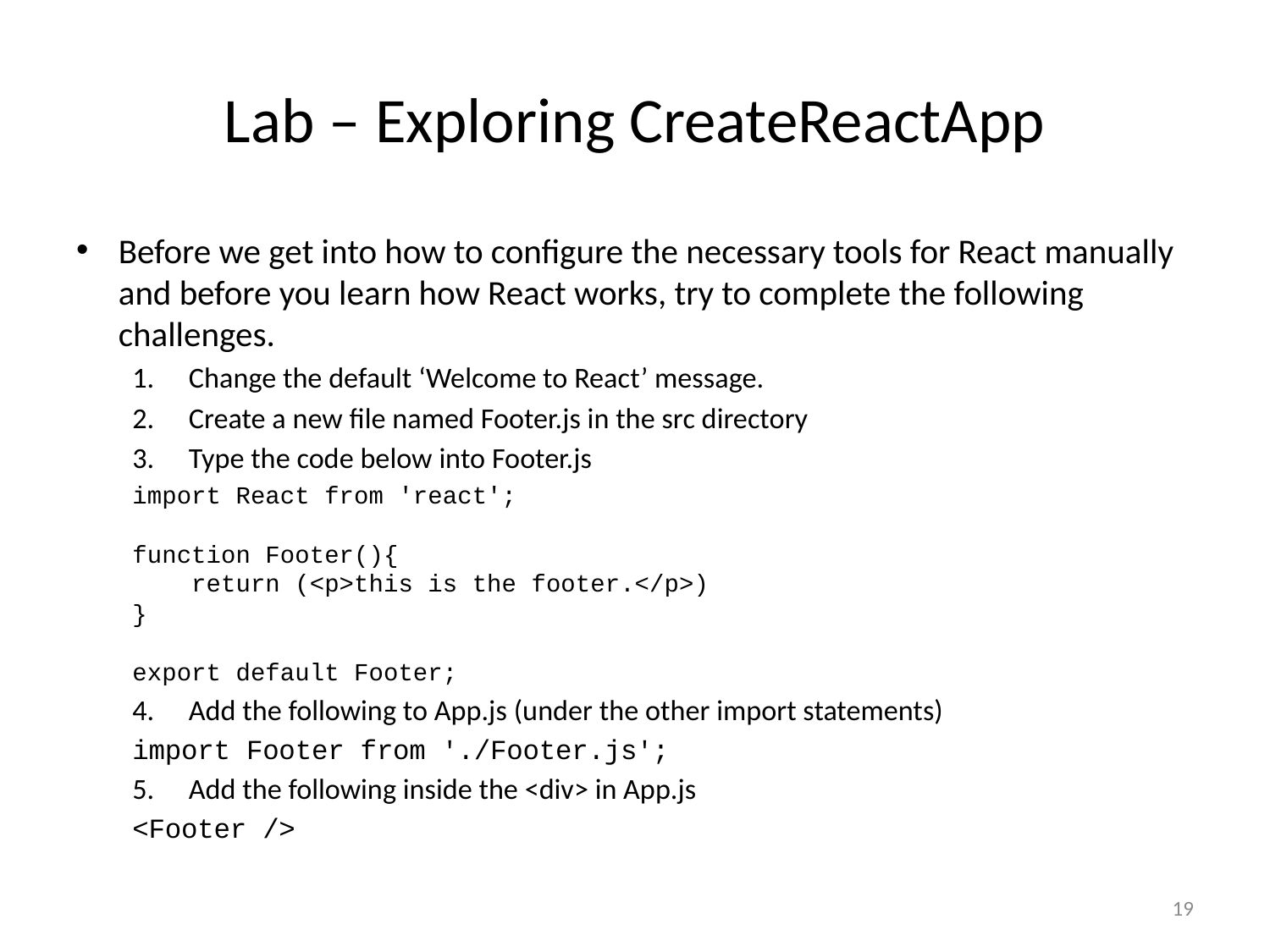

# Lab – Exploring CreateReactApp
Before we get into how to configure the necessary tools for React manually and before you learn how React works, try to complete the following challenges.
Change the default ‘Welcome to React’ message.
Create a new file named Footer.js in the src directory
Type the code below into Footer.js
import React from 'react';
function Footer(){
    return (<p>this is the footer.</p>)
}
export default Footer;
Add the following to App.js (under the other import statements)
import Footer from './Footer.js';
Add the following inside the <div> in App.js
<Footer />
19